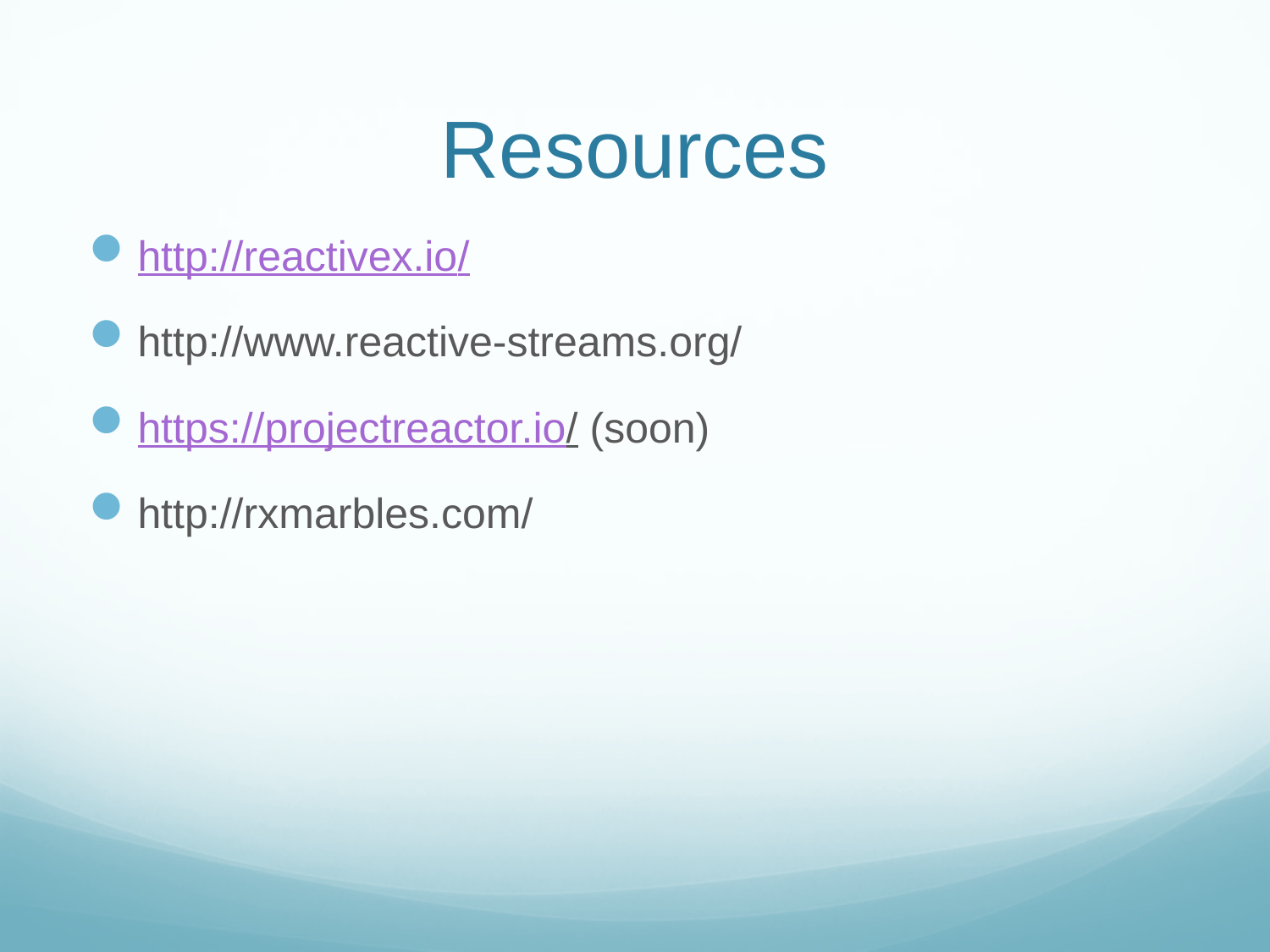

# Resources
http://reactivex.io/
http://www.reactive-streams.org/
https://projectreactor.io/ (soon)
http://rxmarbles.com/